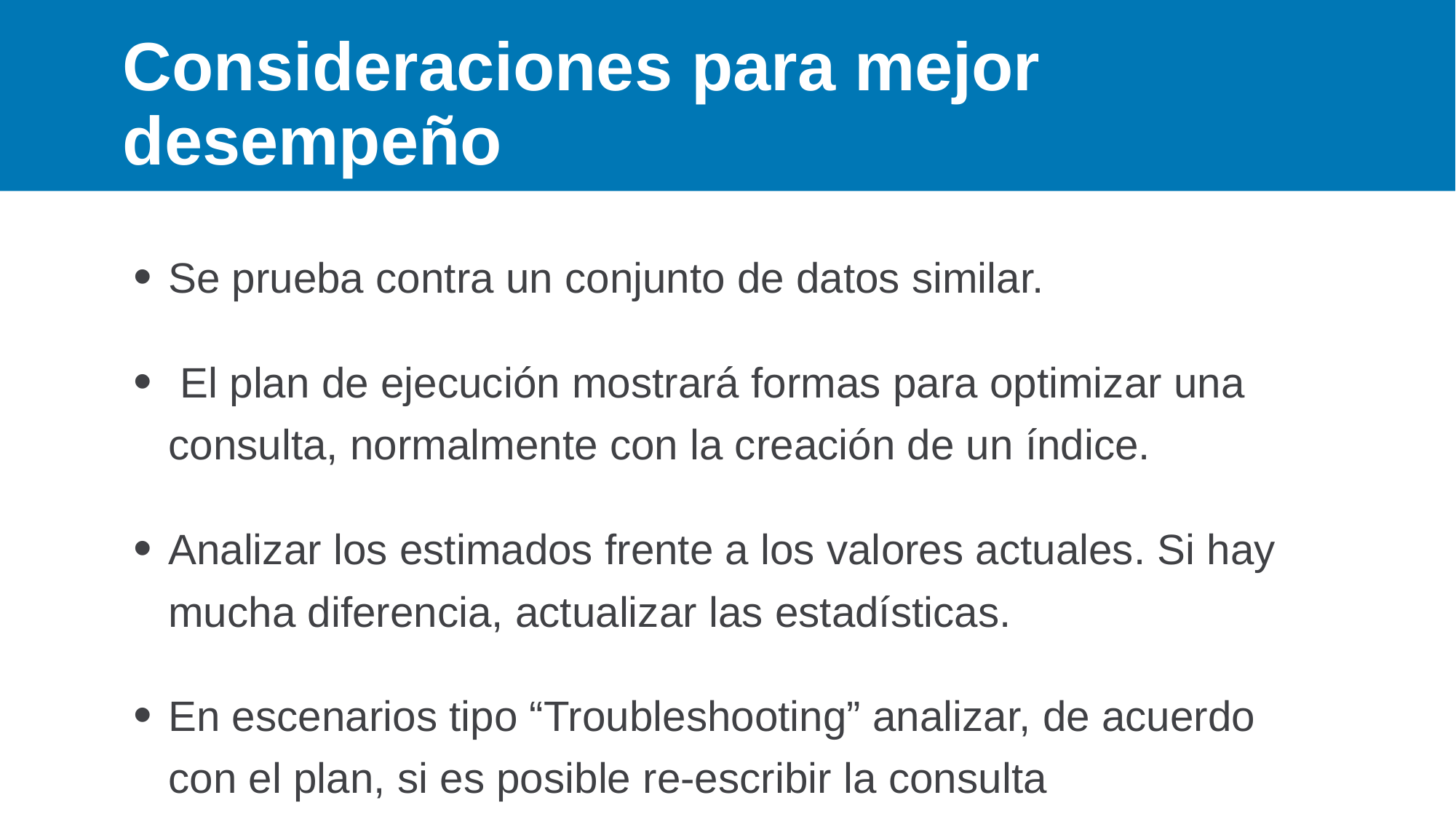

# Consideraciones para mejor desempeño
Se prueba contra un conjunto de datos similar.
 El plan de ejecución mostrará formas para optimizar una consulta, normalmente con la creación de un índice.
Analizar los estimados frente a los valores actuales. Si hay mucha diferencia, actualizar las estadísticas.
En escenarios tipo “Troubleshooting” analizar, de acuerdo con el plan, si es posible re-escribir la consulta
Maximum 5 bullets. If you need more, create a new slide.